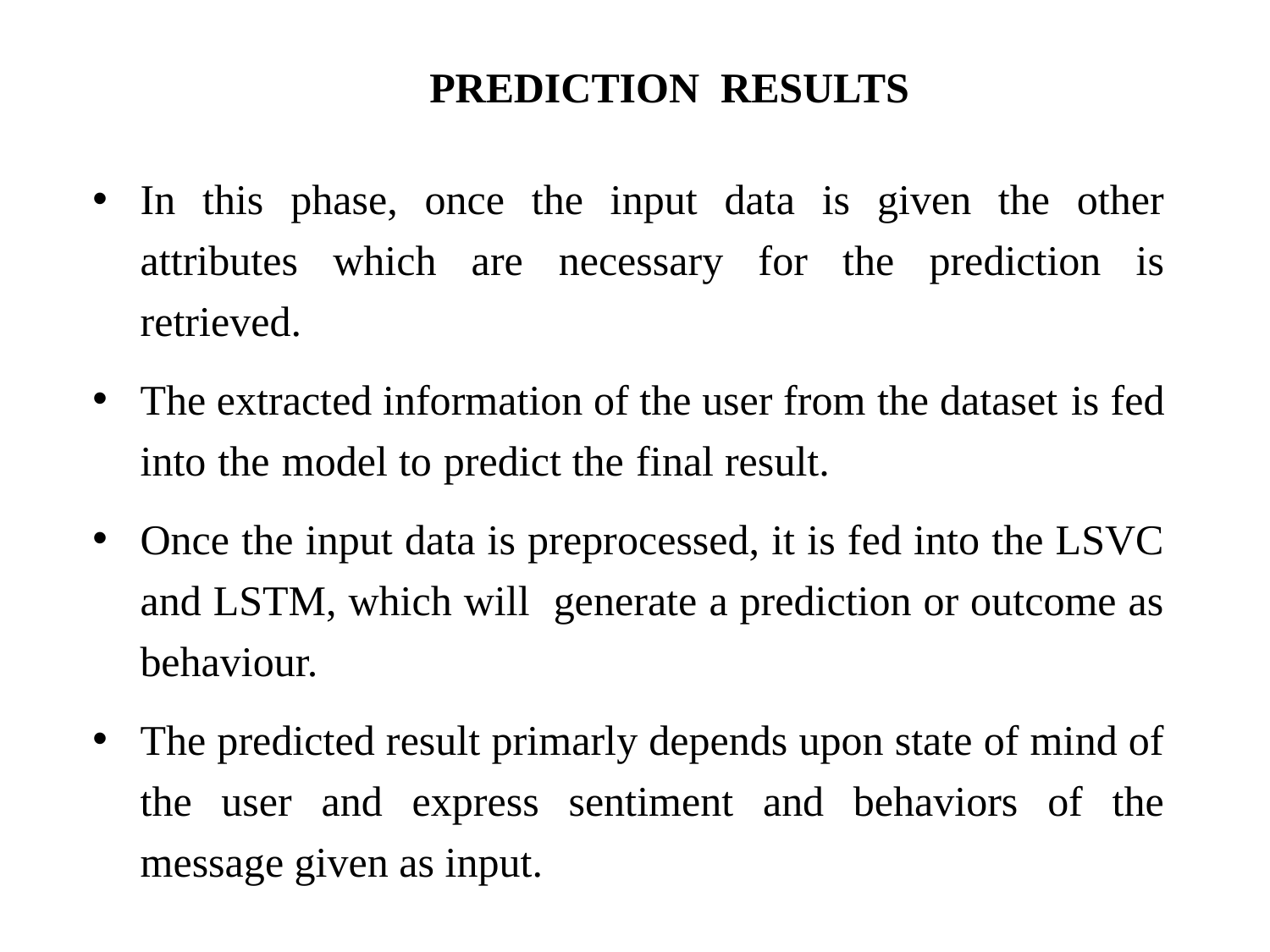

# PREDICTION  RESULTS
In this phase, once the input data is given the other attributes which are necessary for the prediction is retrieved.
The extracted information of the user from the dataset is fed into the model to predict the final result.
Once the input data is preprocessed, it is fed into the LSVC and LSTM, which will  generate a prediction or outcome as behaviour.
The predicted result primarly depends upon state of mind of the user and express sentiment and behaviors of the message given as input.